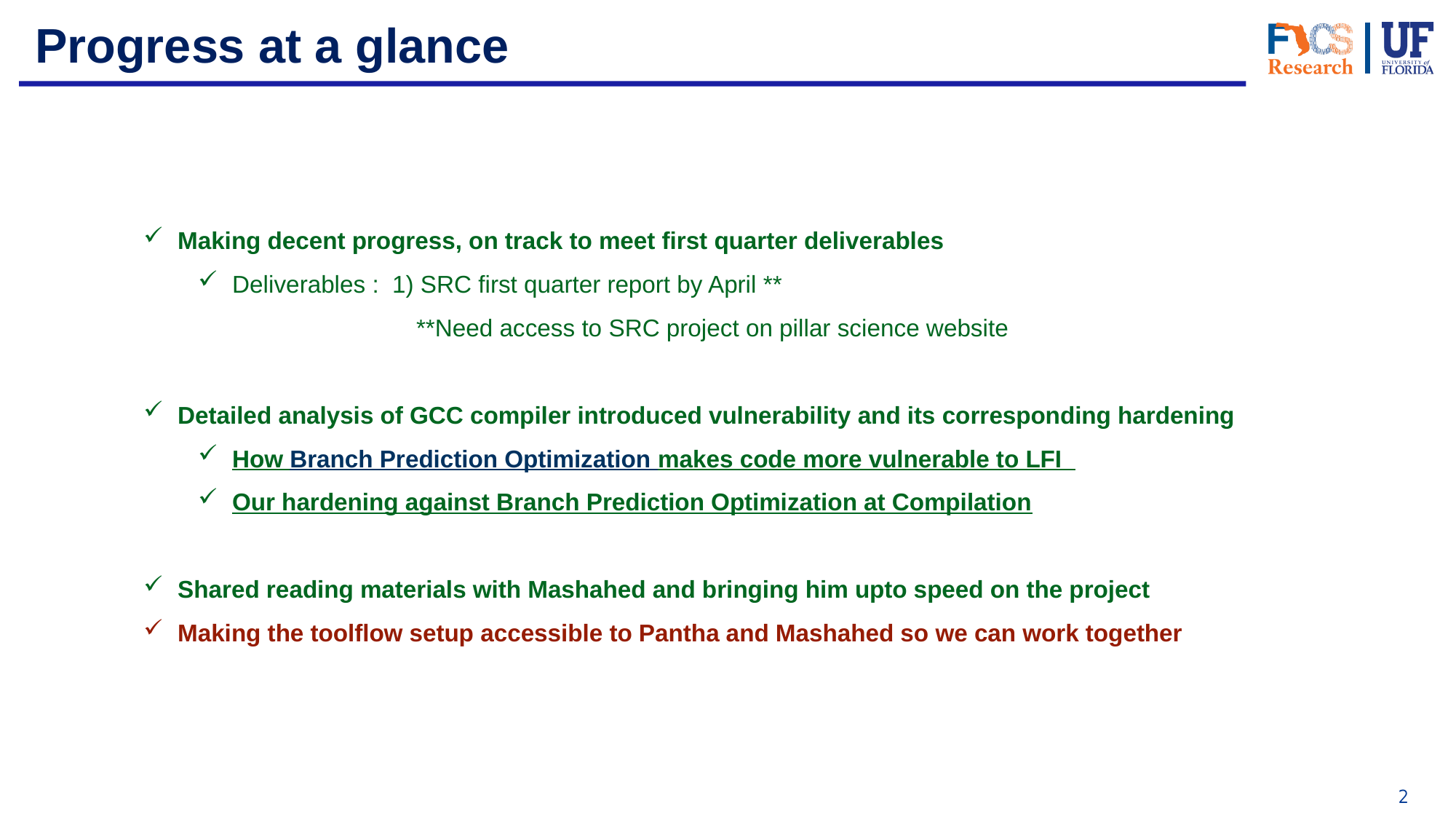

# Progress at a glance
Making decent progress, on track to meet first quarter deliverables
Deliverables :  1) SRC first quarter report by April **
**Need access to SRC project on pillar science website
Detailed analysis of GCC compiler introduced vulnerability and its corresponding hardening
How Branch Prediction Optimization makes code more vulnerable to LFI
Our hardening against Branch Prediction Optimization at Compilation

Shared reading materials with Mashahed and bringing him upto speed on the project
Making the toolflow setup accessible to Pantha and Mashahed so we can work together

2